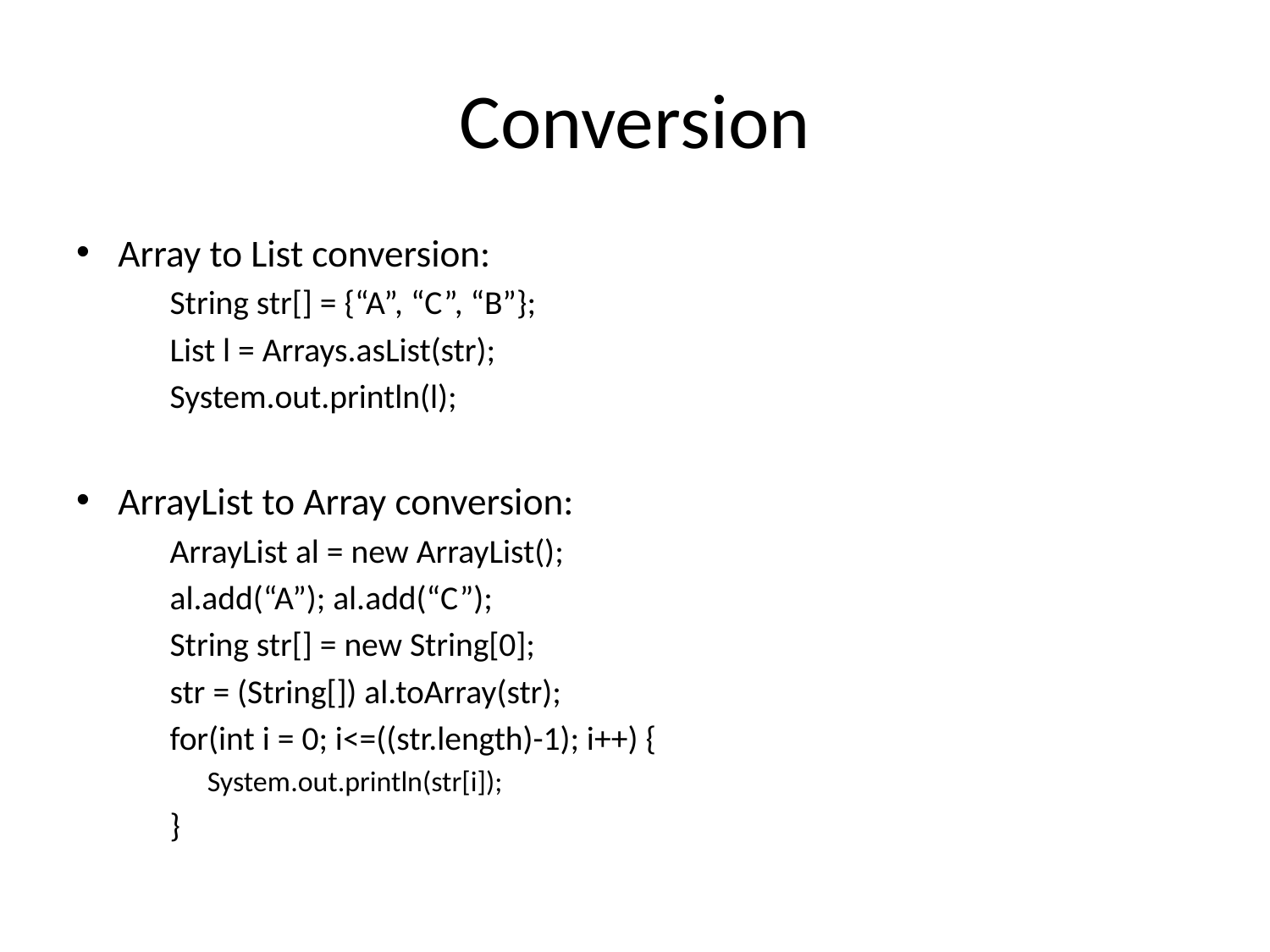

# Conversion
Array to List conversion:
     String str[] = {“A”, “C”, “B”};
     List l = Arrays.asList(str);
     System.out.println(l);

ArrayList to Array conversion:
     ArrayList al = new ArrayList();
     al.add(“A”); al.add(“C”);
     String str[] = new String[0];
     str = (String[]) al.toArray(str);
     for(int i = 0; i<=((str.length)-1); i++) {
   System.out.println(str[i]);
     }